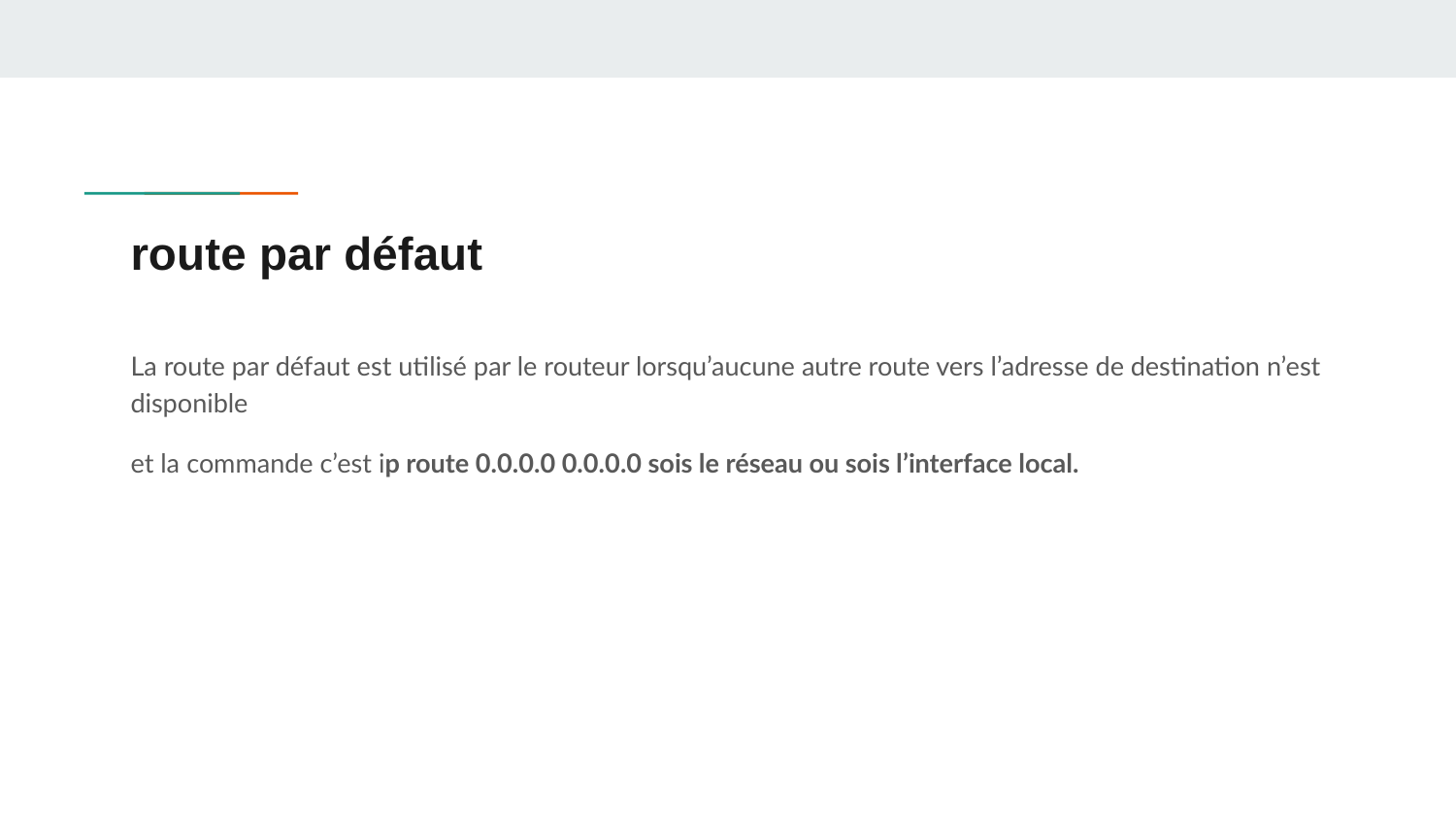

# route par défaut
La route par défaut est utilisé par le routeur lorsqu’aucune autre route vers l’adresse de destination n’est disponible
et la commande c’est ip route 0.0.0.0 0.0.0.0 sois le réseau ou sois l’interface local.